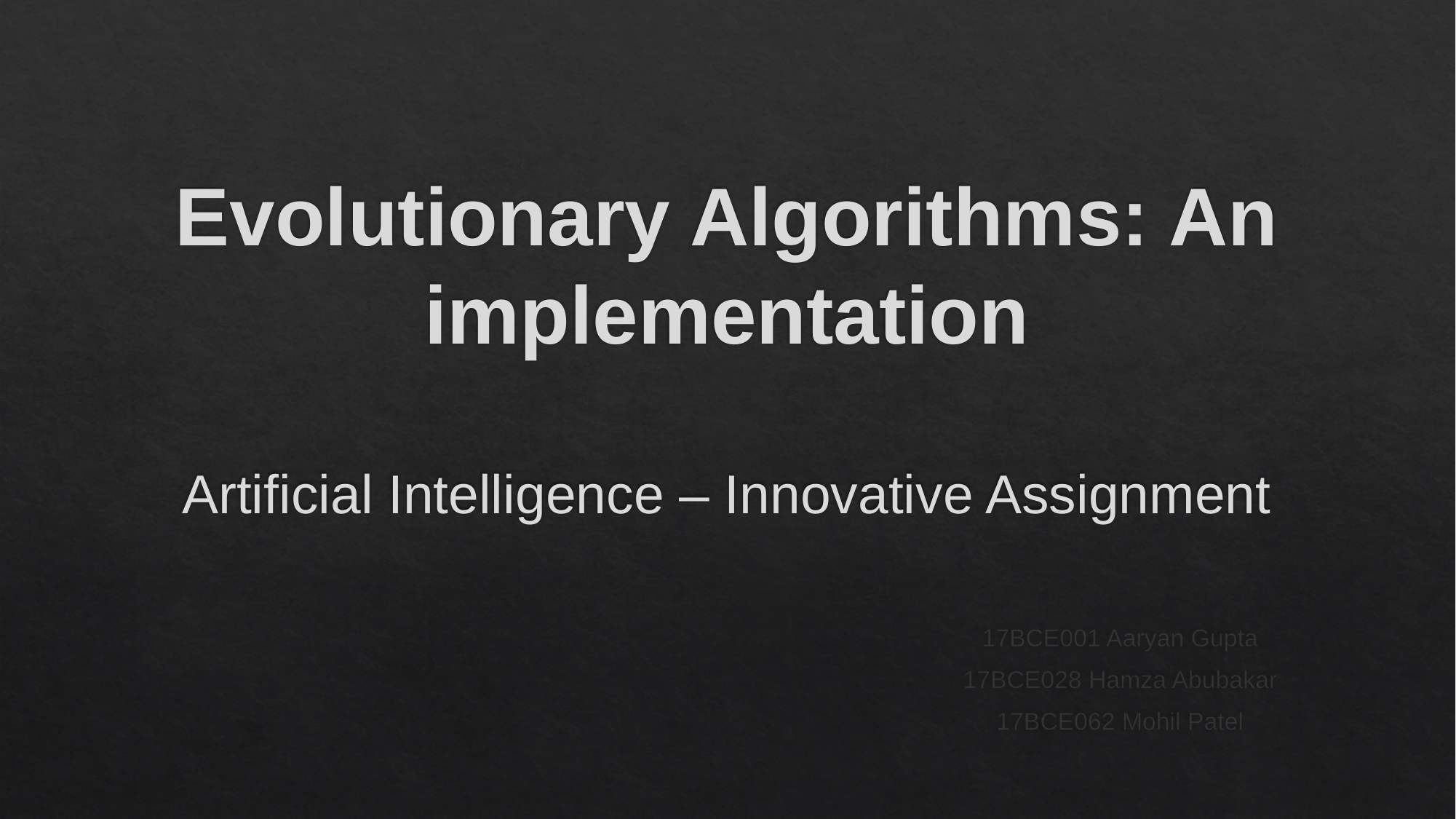

# Evolutionary Algorithms: An implementation Artificial Intelligence – Innovative Assignment
17BCE001 Aaryan Gupta
17BCE028 Hamza Abubakar
17BCE062 Mohil Patel